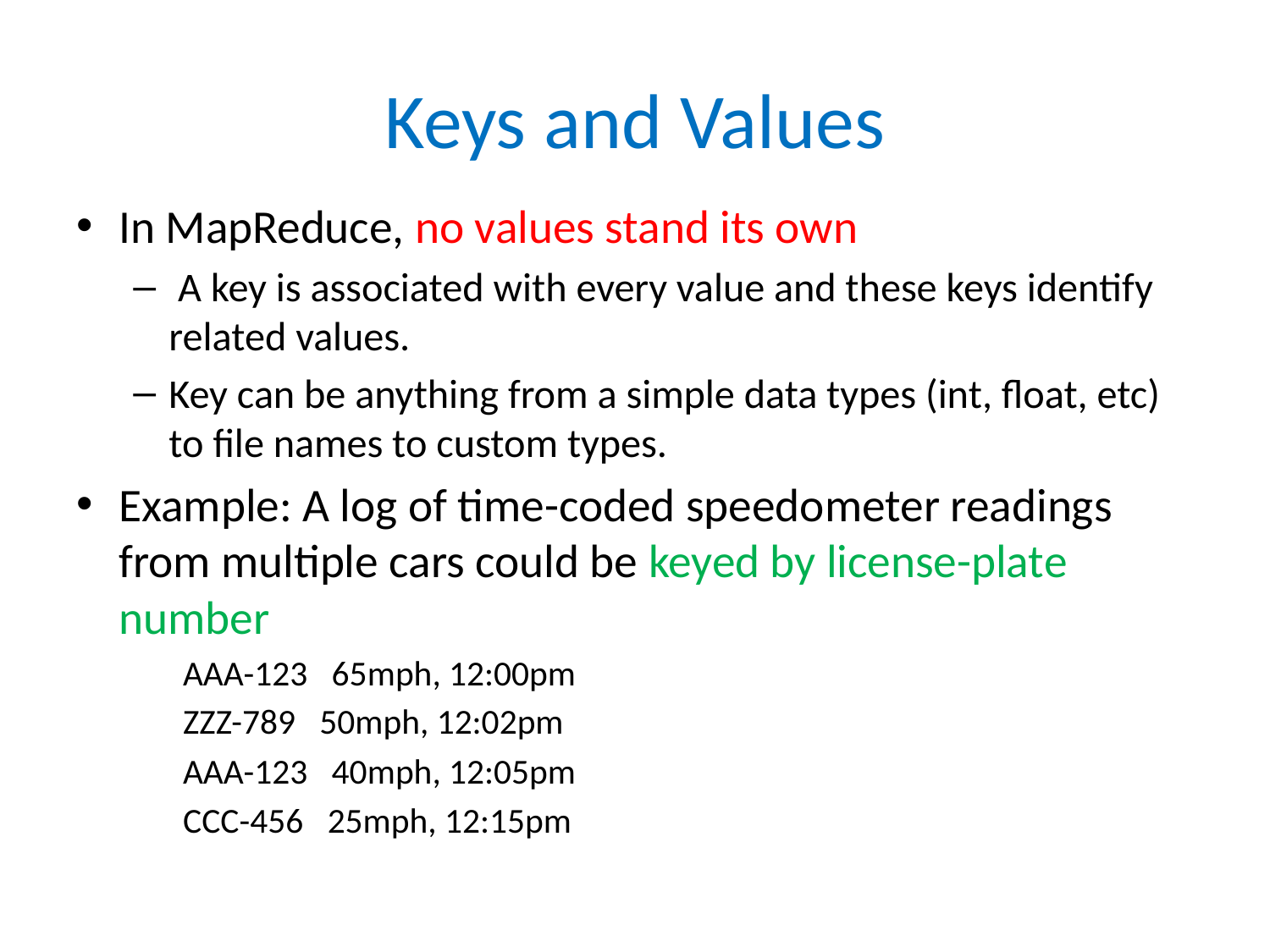

# Keys and Values
In MapReduce, no values stand its own
 A key is associated with every value and these keys identify related values.
Key can be anything from a simple data types (int, float, etc) to file names to custom types.
Example: A log of time-coded speedometer readings from multiple cars could be keyed by license-plate number
AAA-123   65mph, 12:00pm
ZZZ-789   50mph, 12:02pm
AAA-123   40mph, 12:05pm
CCC-456   25mph, 12:15pm